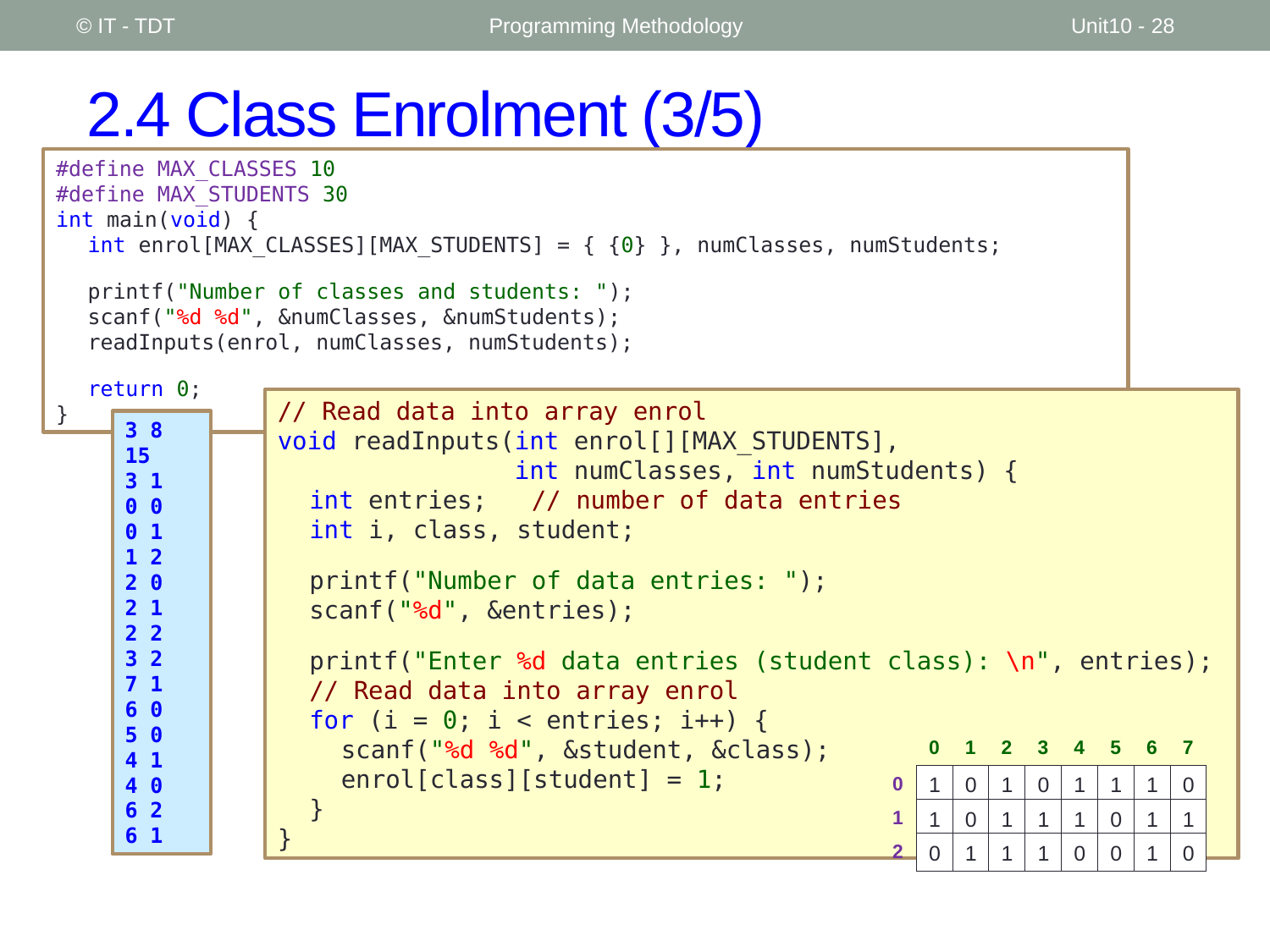

© IT - TDT
Programming Methodology
Unit10 - 28
# 2.4 Class Enrolment (3/5)
#define MAX_CLASSES 10
#define MAX_STUDENTS 30
int main(void) {
	int enrol[MAX_CLASSES][MAX_STUDENTS] = { {0} }, numClasses, numStudents;

	printf("Number of classes and students: ");
	scanf("%d %d", &numClasses, &numStudents);
	readInputs(enrol, numClasses, numStudents);

	return 0;
}
// Read data into array enrol
void readInputs(int enrol[][MAX_STUDENTS],
                int numClasses, int numStudents) {
	int entries;   // number of data entries
	int i, class, student;

	printf("Number of data entries: ");
	scanf("%d", &entries);

	printf("Enter %d data entries (student class): \n", entries);
	// Read data into array enrol
	for (i = 0; i < entries; i++) {
		scanf("%d %d", &student, &class);
		enrol[class][student] = 1;
	}
}
3 8
15
3 1
0 0
0 1
1 2
2 0
2 1
2 2
3 2
7 1
6 0
5 0
4 1
4 0
6 2
6 1
0
1
2
3
4
5
6
7
0
1
2
1
0
1
0
1
1
1
0
1
0
1
1
1
0
1
1
0
1
1
1
0
0
1
0